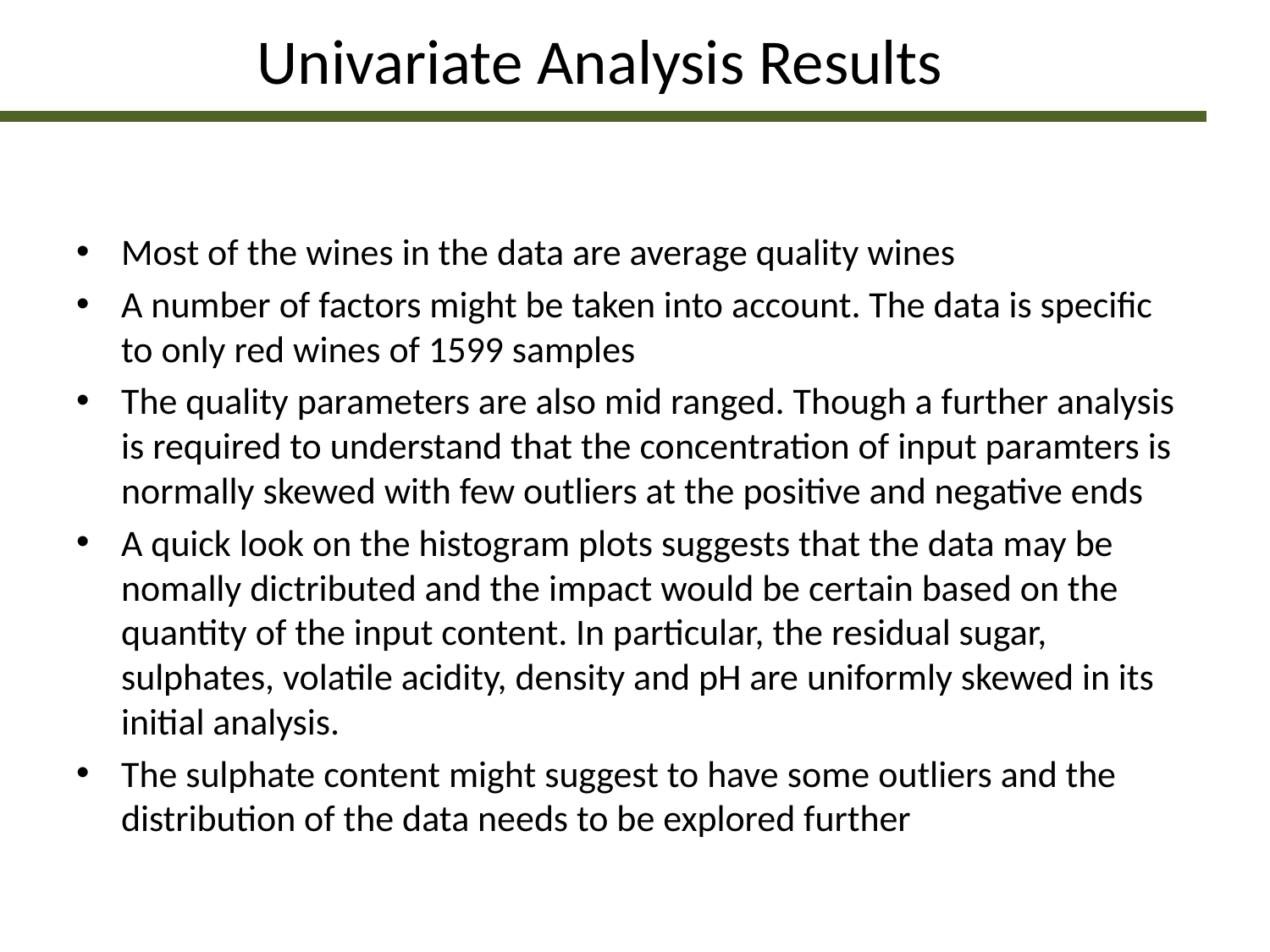

# Univariate Analysis Results
Most of the wines in the data are average quality wines
A number of factors might be taken into account. The data is specific to only red wines of 1599 samples
The quality parameters are also mid ranged. Though a further analysis is required to understand that the concentration of input paramters is normally skewed with few outliers at the positive and negative ends
A quick look on the histogram plots suggests that the data may be nomally dictributed and the impact would be certain based on the quantity of the input content. In particular, the residual sugar, sulphates, volatile acidity, density and pH are uniformly skewed in its initial analysis.
The sulphate content might suggest to have some outliers and the distribution of the data needs to be explored further